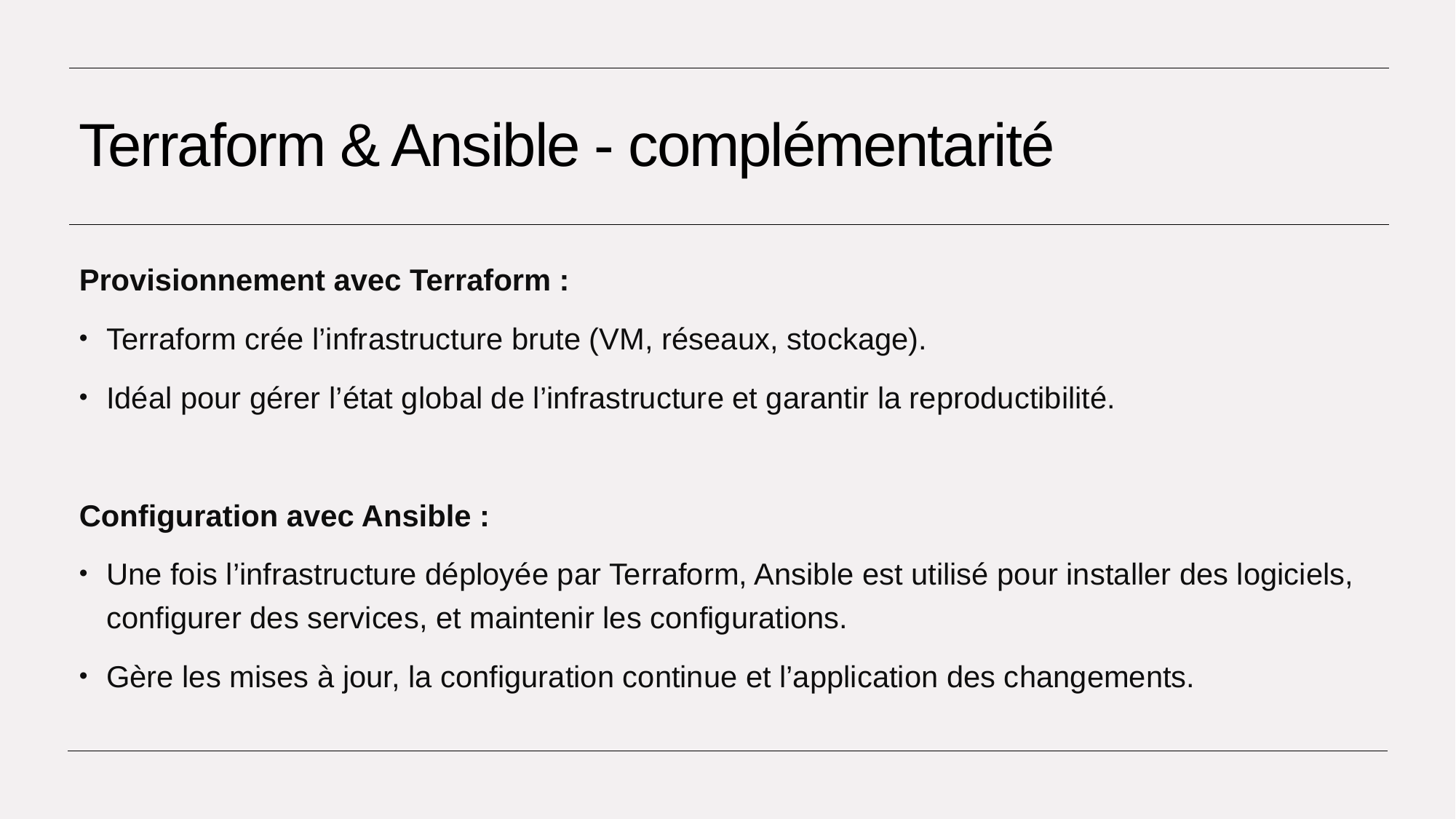

# Terraform & Ansible - complémentarité
Provisionnement avec Terraform :
Terraform crée l’infrastructure brute (VM, réseaux, stockage).
Idéal pour gérer l’état global de l’infrastructure et garantir la reproductibilité.

Configuration avec Ansible :
Une fois l’infrastructure déployée par Terraform, Ansible est utilisé pour installer des logiciels, configurer des services, et maintenir les configurations.
Gère les mises à jour, la configuration continue et l’application des changements.